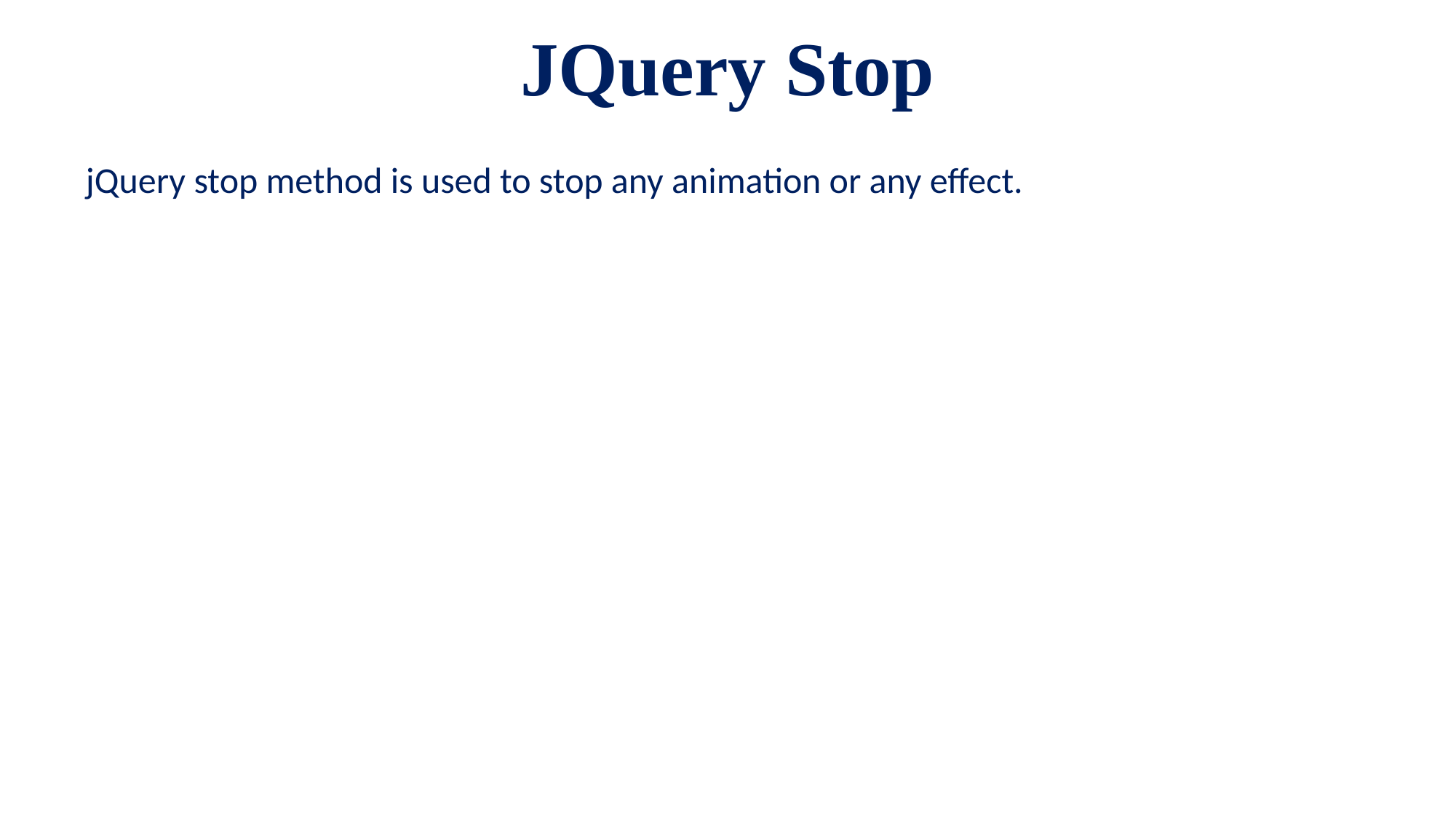

# JQuery Stop
jQuery stop method is used to stop any animation or any effect.